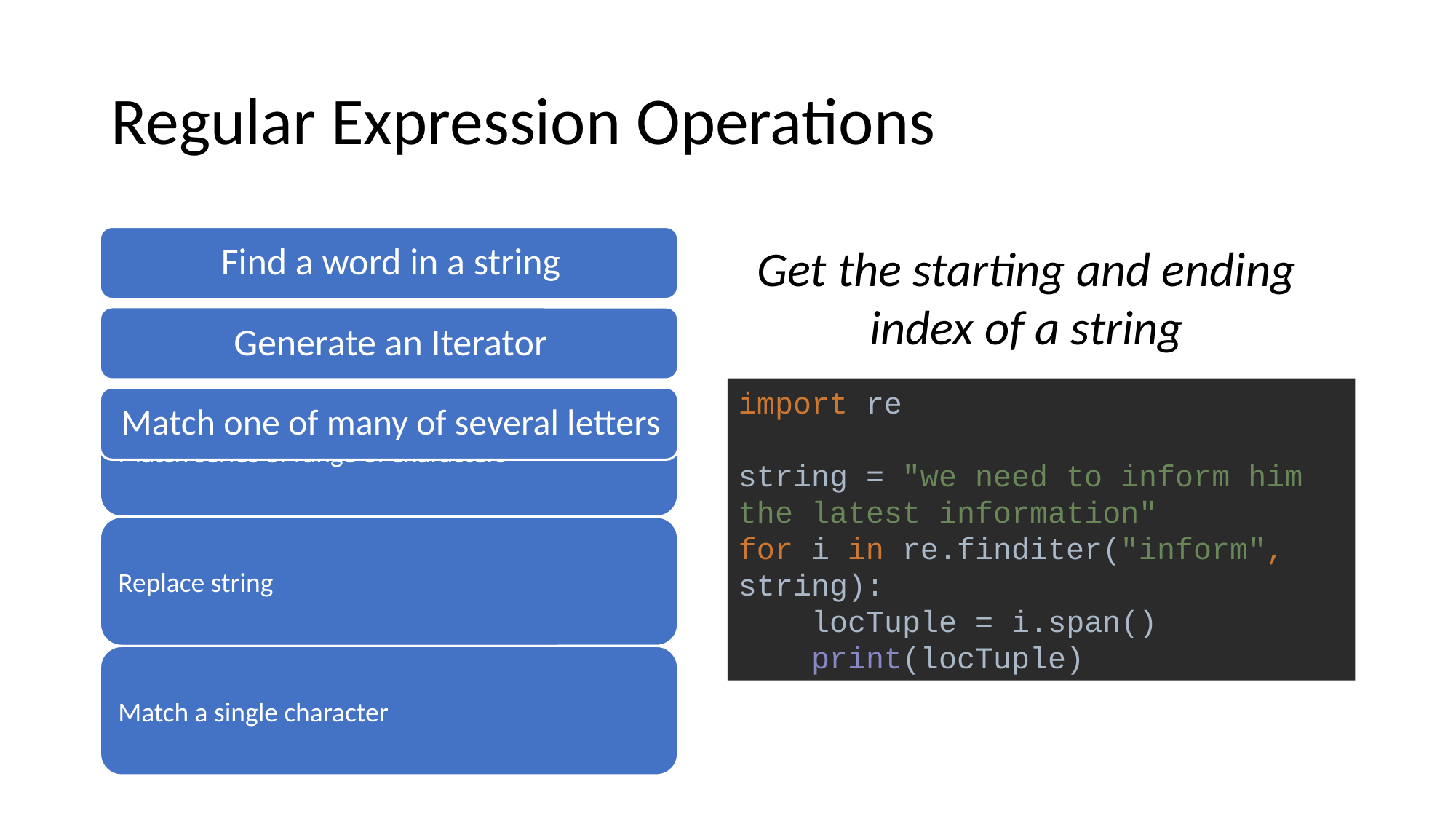

# Regular Expression Operations
Find a word in a string
Generate an Iterator
Match one of many of several letters
Get the starting and ending index of a string

import re
string = "we need to inform him the latest information"
for i in re.finditer("inform", string):
    locTuple = i.span()
    print(locTuple)
Match series of range of characters
Replace string
Match a single character